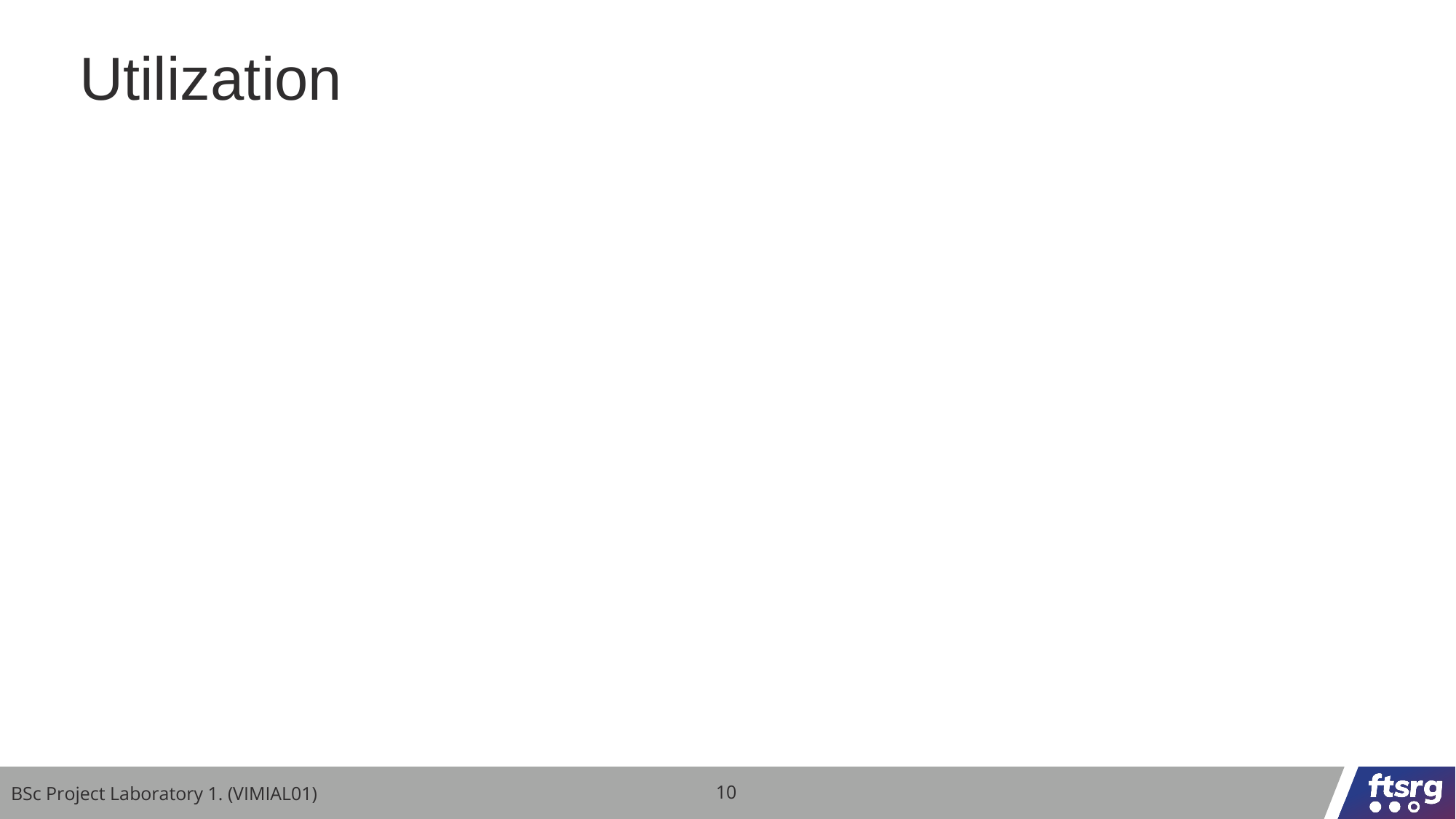

# Utilization

BSc Project Laboratory 1. (VIMIAL01)
10